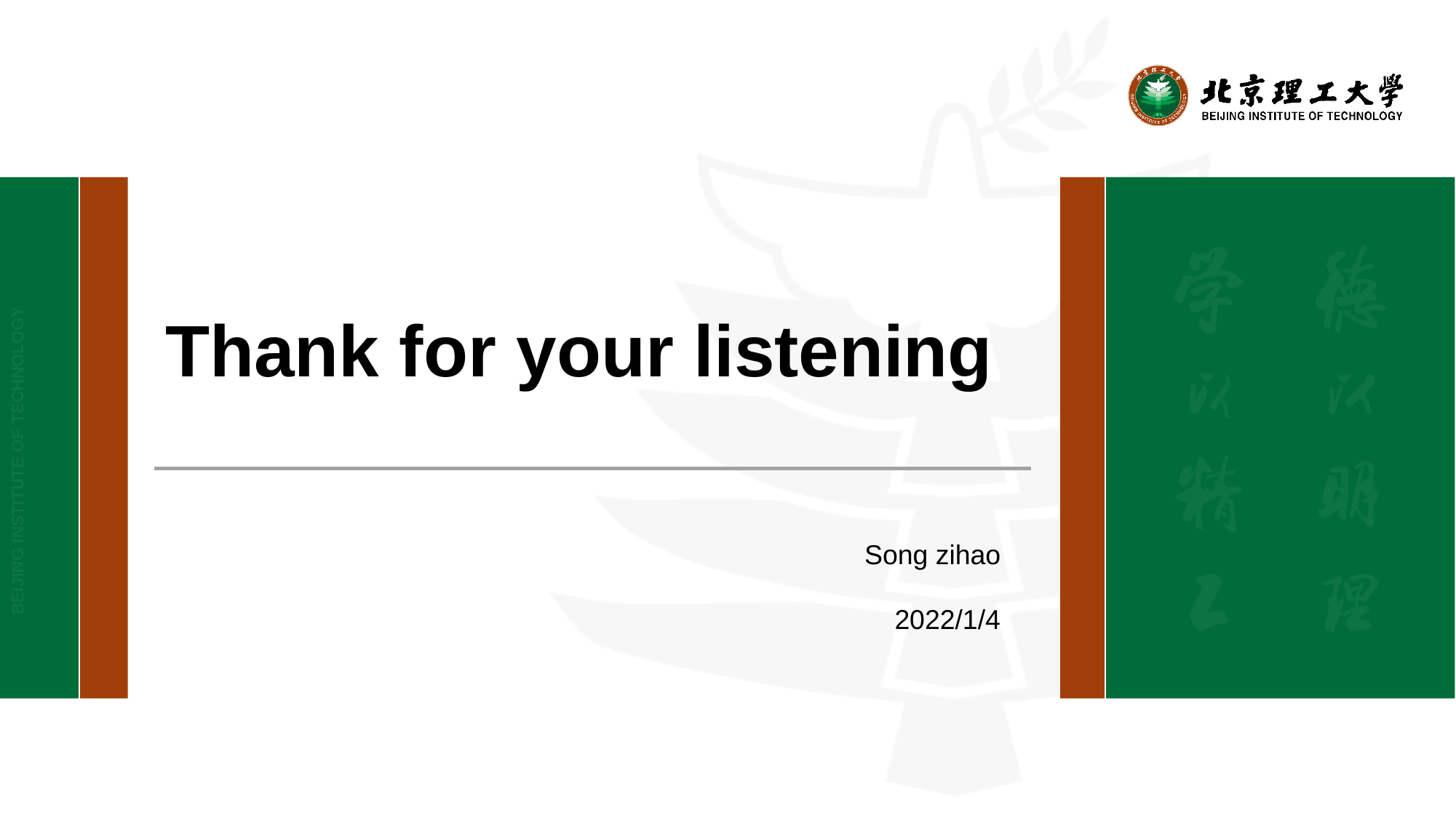

Thank for your listening
Song zihao
2022/1/4